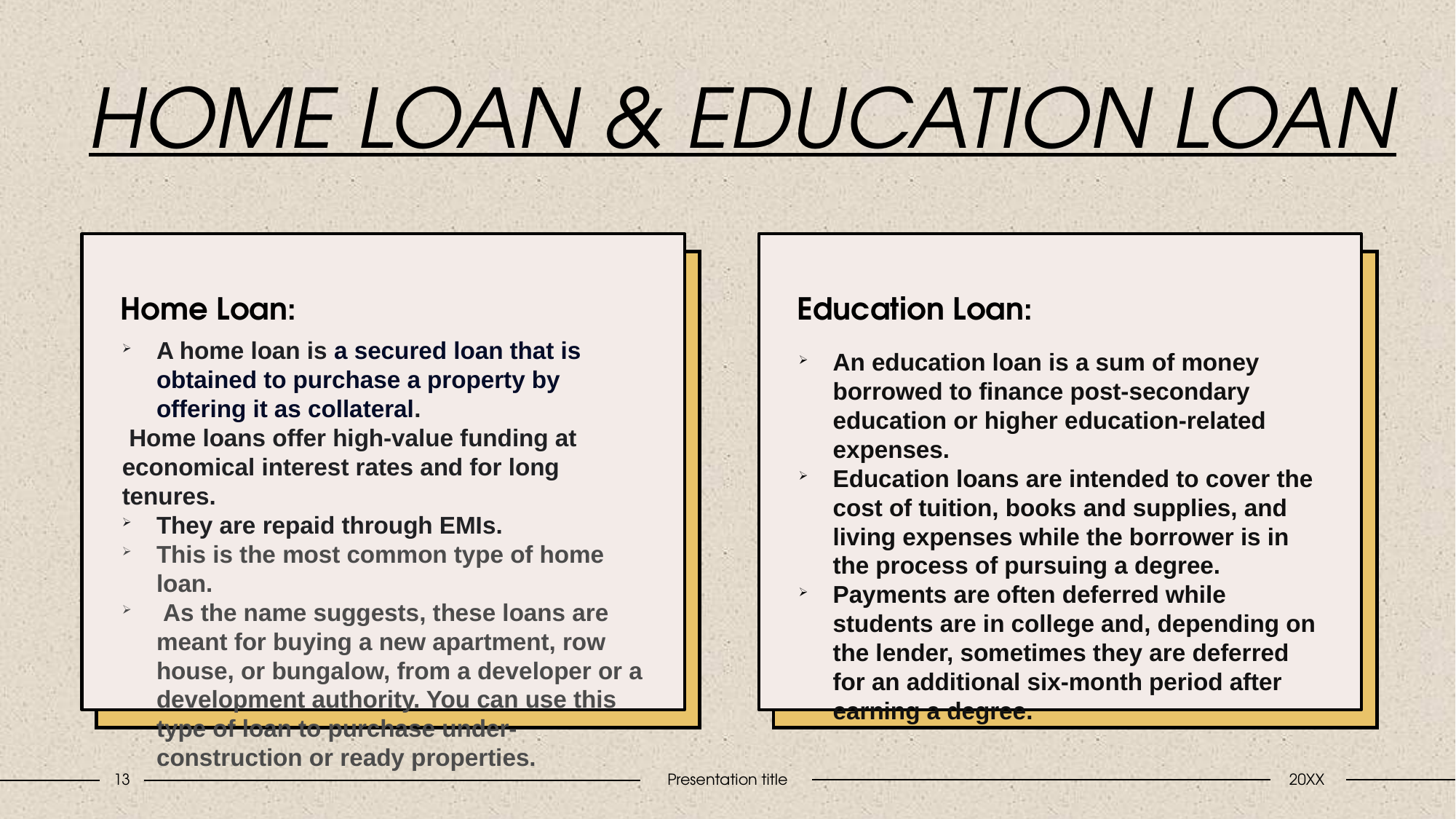

# HOME LOAN & EDUCATION LOAN
Home Loan:
Education Loan:
A home loan is a secured loan that is obtained to purchase a property by offering it as collateral.
 Home loans offer high-value funding at economical interest rates and for long tenures.
They are repaid through EMIs.
This is the most common type of home loan.
 As the name suggests, these loans are meant for buying a new apartment, row house, or bungalow, from a developer or a development authority. You can use this type of loan to purchase under-construction or ready properties.
An education loan is a sum of money borrowed to finance post-secondary education or higher education-related expenses.
Education loans are intended to cover the cost of tuition, books and supplies, and living expenses while the borrower is in the process of pursuing a degree.
Payments are often deferred while students are in college and, depending on the lender, sometimes they are deferred for an additional six-month period after earning a degree.

13
Presentation title
20XX